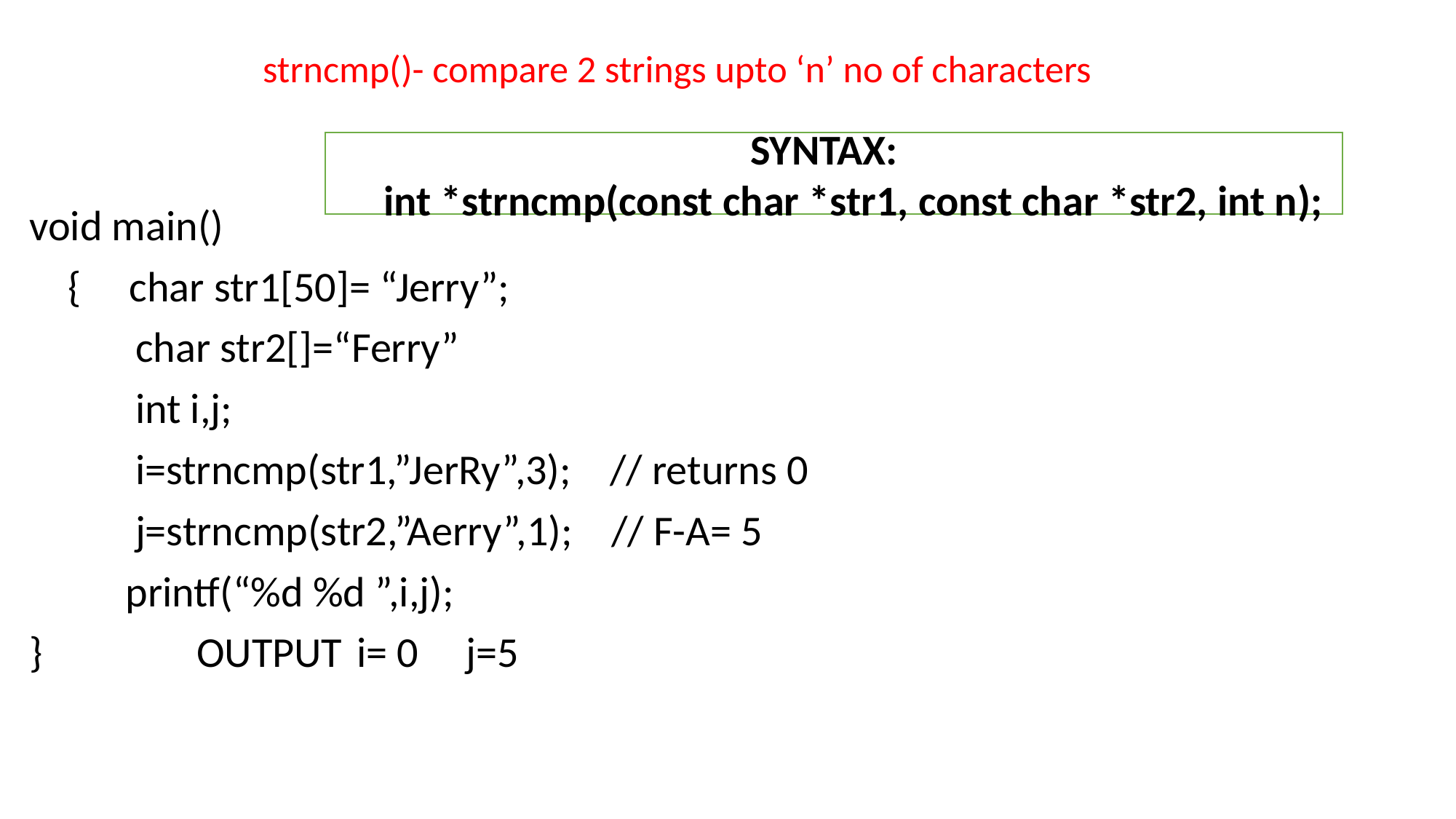

# strncmp()- compare 2 strings upto ‘n’ no of characters

void main()
    {     char str1[50]= “Jerry”;
           char str2[]=“Ferry”
           int i,j;
           i=strncmp(str1,”JerRy”,3);    // returns 0
           j=strncmp(str2,”Aerry”,1);    // F-A= 5
          printf(“%d %d ”,i,j);
}                OUTPUT 	i= 0	j=5
SYNTAX:
    int *strncmp(const char *str1, const char *str2, int n);